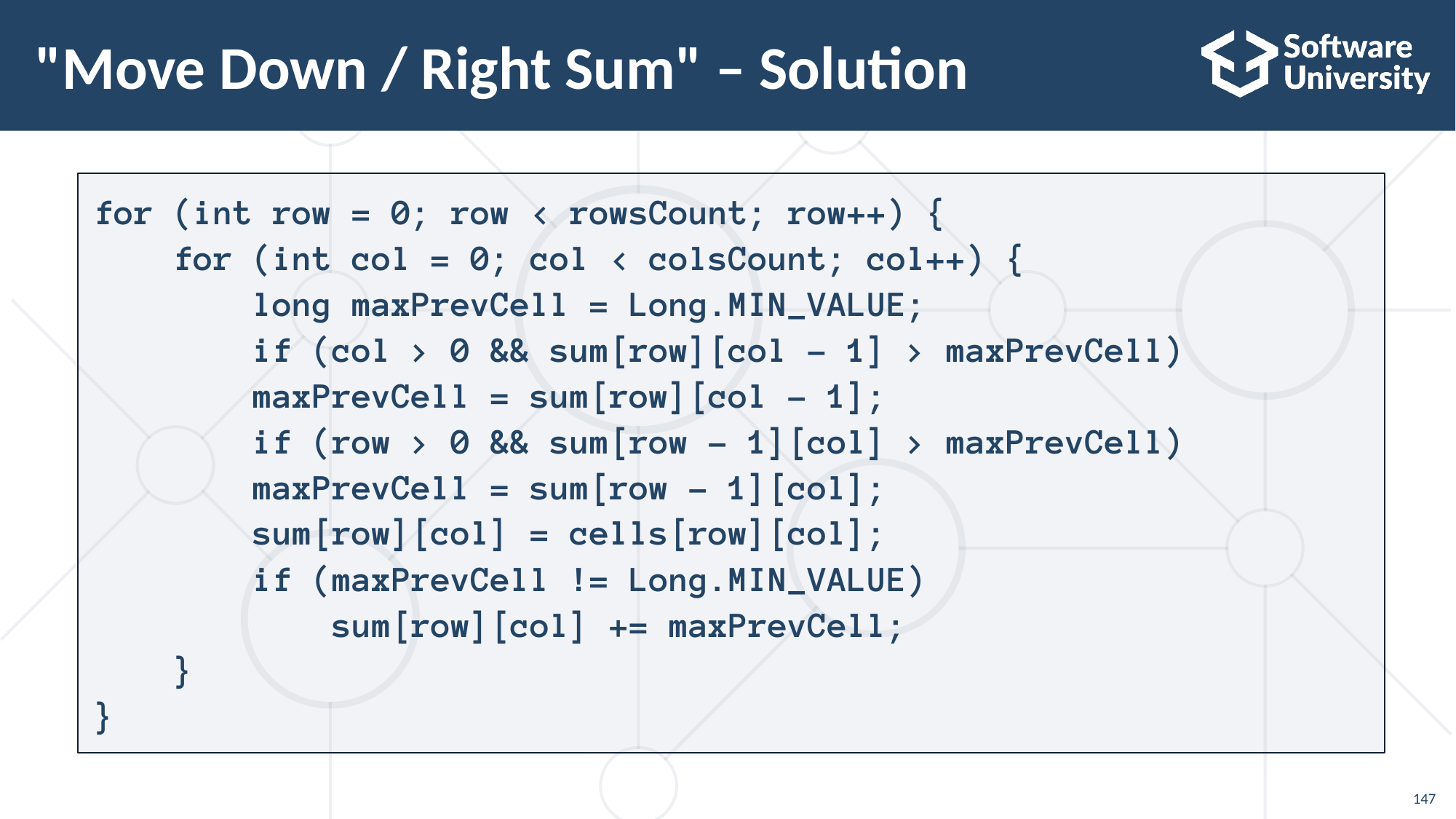

# "Move Down / Right Sum" – Solution
for (int row = 0; row < rowsCount; row++) {
    for (int col = 0; col < colsCount; col++) {
        long maxPrevCell = Long.MIN_VALUE;
        if (col > 0 && sum[row][col - 1] > maxPrevCell)
        maxPrevCell = sum[row][col - 1];
        if (row > 0 && sum[row - 1][col] > maxPrevCell)
        maxPrevCell = sum[row - 1][col];
        sum[row][col] = cells[row][col];
        if (maxPrevCell != Long.MIN_VALUE)
            sum[row][col] += maxPrevCell;
    }
}
147